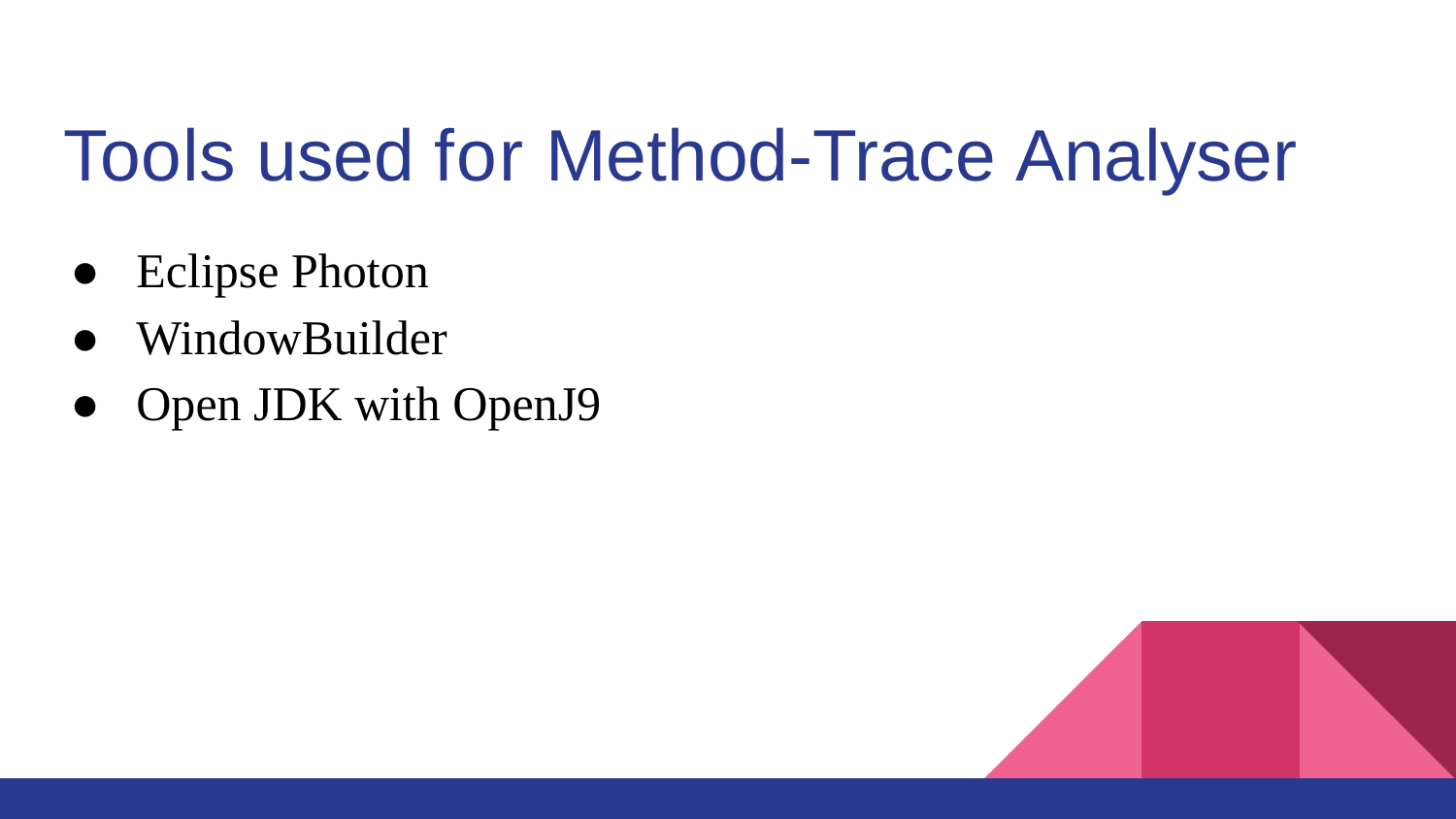

Tools used for Method-Trace Analyser ● Eclipse Photon
● WindowBuilder
● Open JDK with OpenJ9